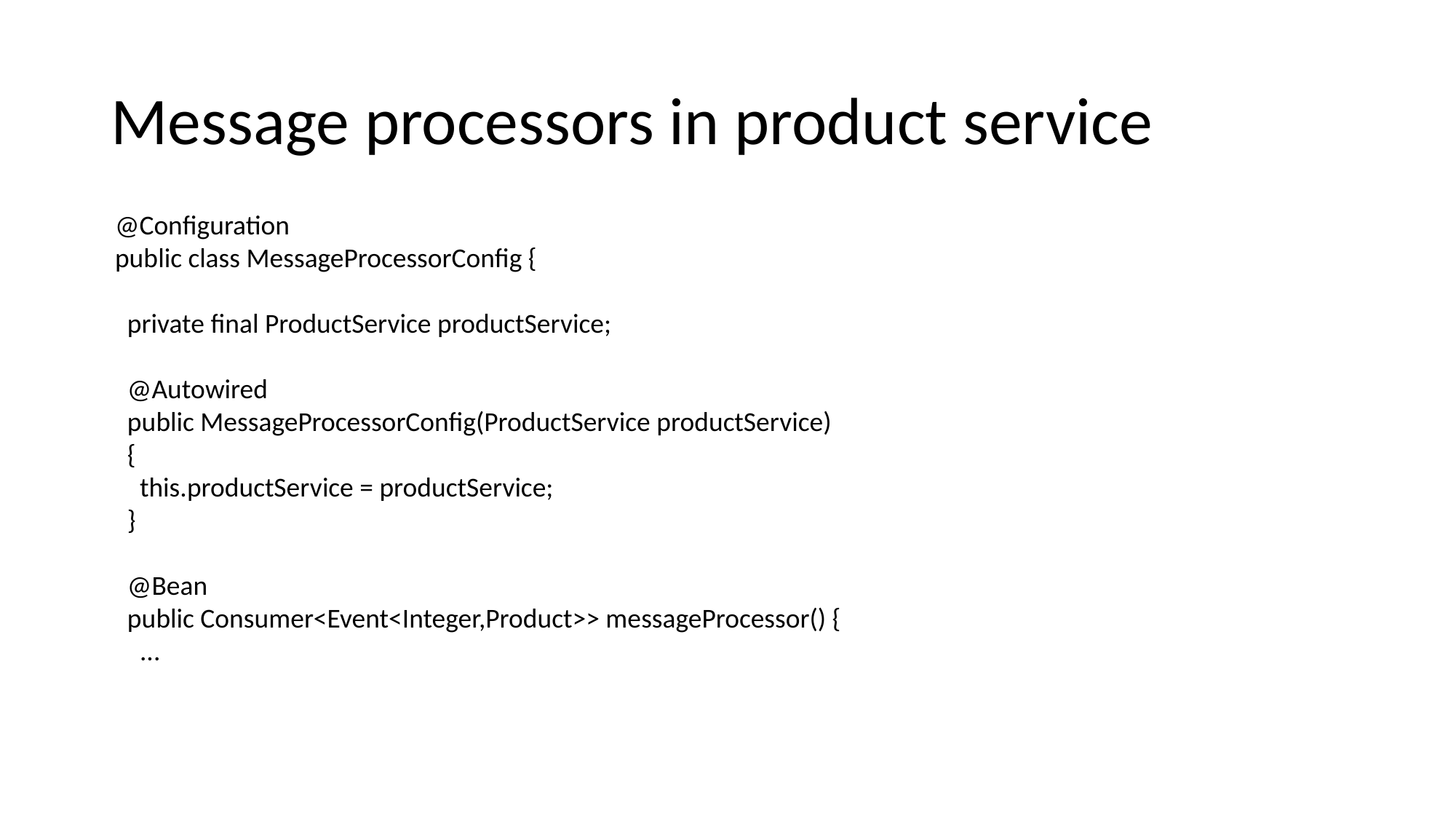

# Message processors in product service
@Configuration
public class MessageProcessorConfig {

  private final ProductService productService;

  @Autowired
  public MessageProcessorConfig(ProductService productService)
  {
    this.productService = productService;
  }

  @Bean
  public Consumer<Event<Integer,Product>> messageProcessor() {
    ...